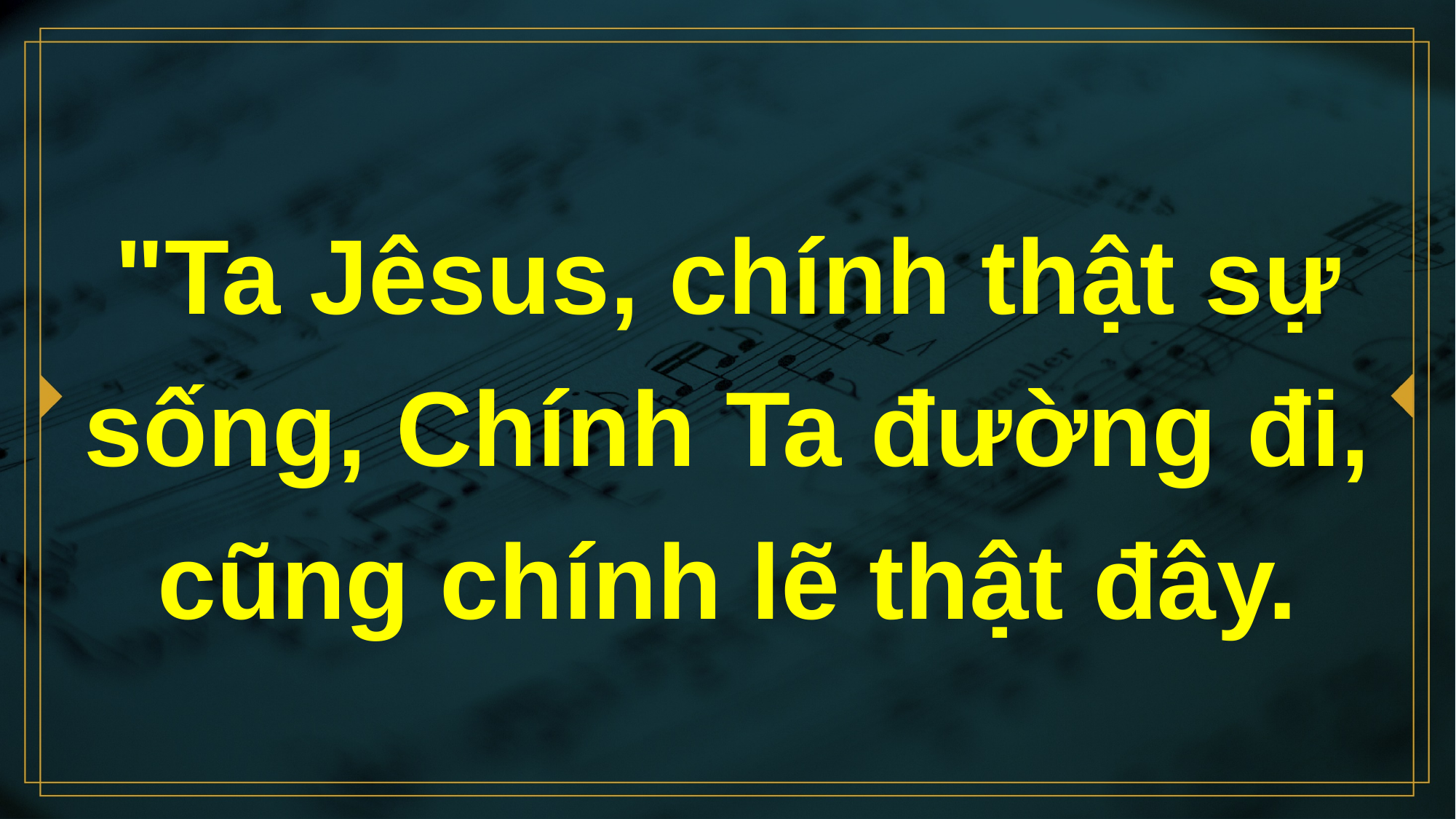

# "Ta Jêsus, chính thật sự sống, Chính Ta đường đi, cũng chính lẽ thật đây.